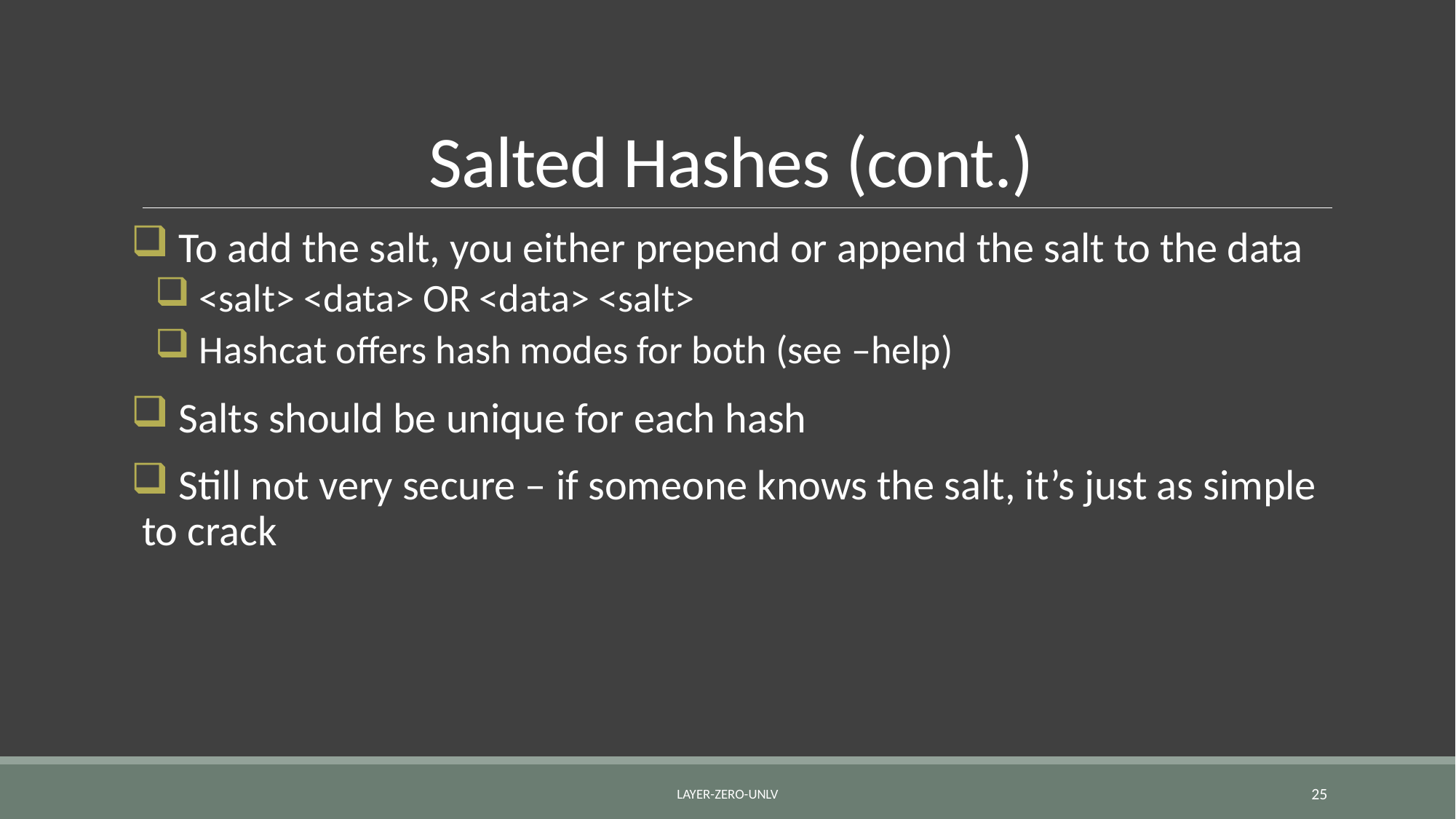

# Salted Hashes (cont.)
 To add the salt, you either prepend or append the salt to the data
 <salt> <data> OR <data> <salt>
 Hashcat offers hash modes for both (see –help)
 Salts should be unique for each hash
 Still not very secure – if someone knows the salt, it’s just as simple to crack
Layer-Zero-UNLV
25